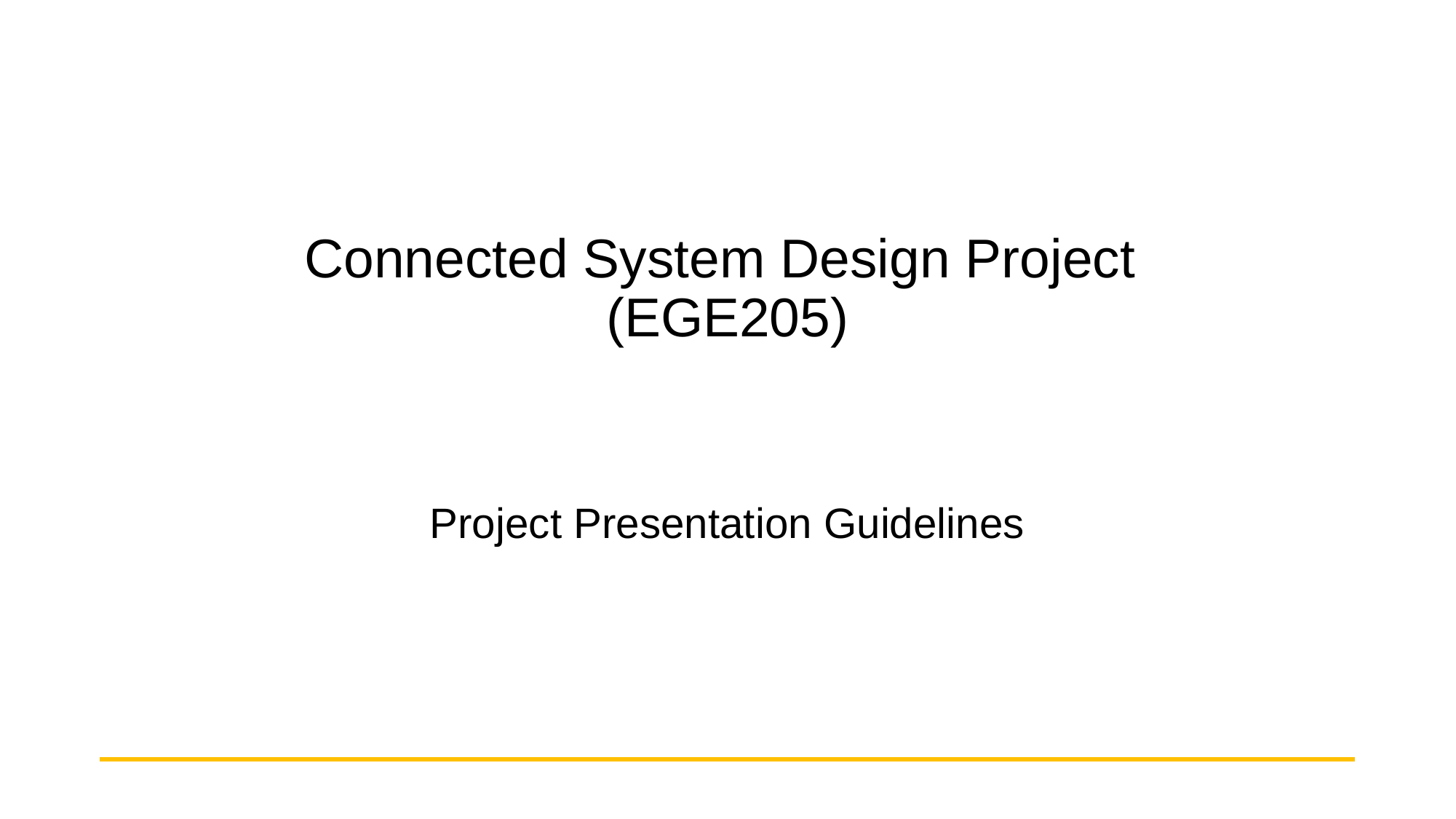

# Connected System Design Project (EGE205)

Project Presentation Guidelines